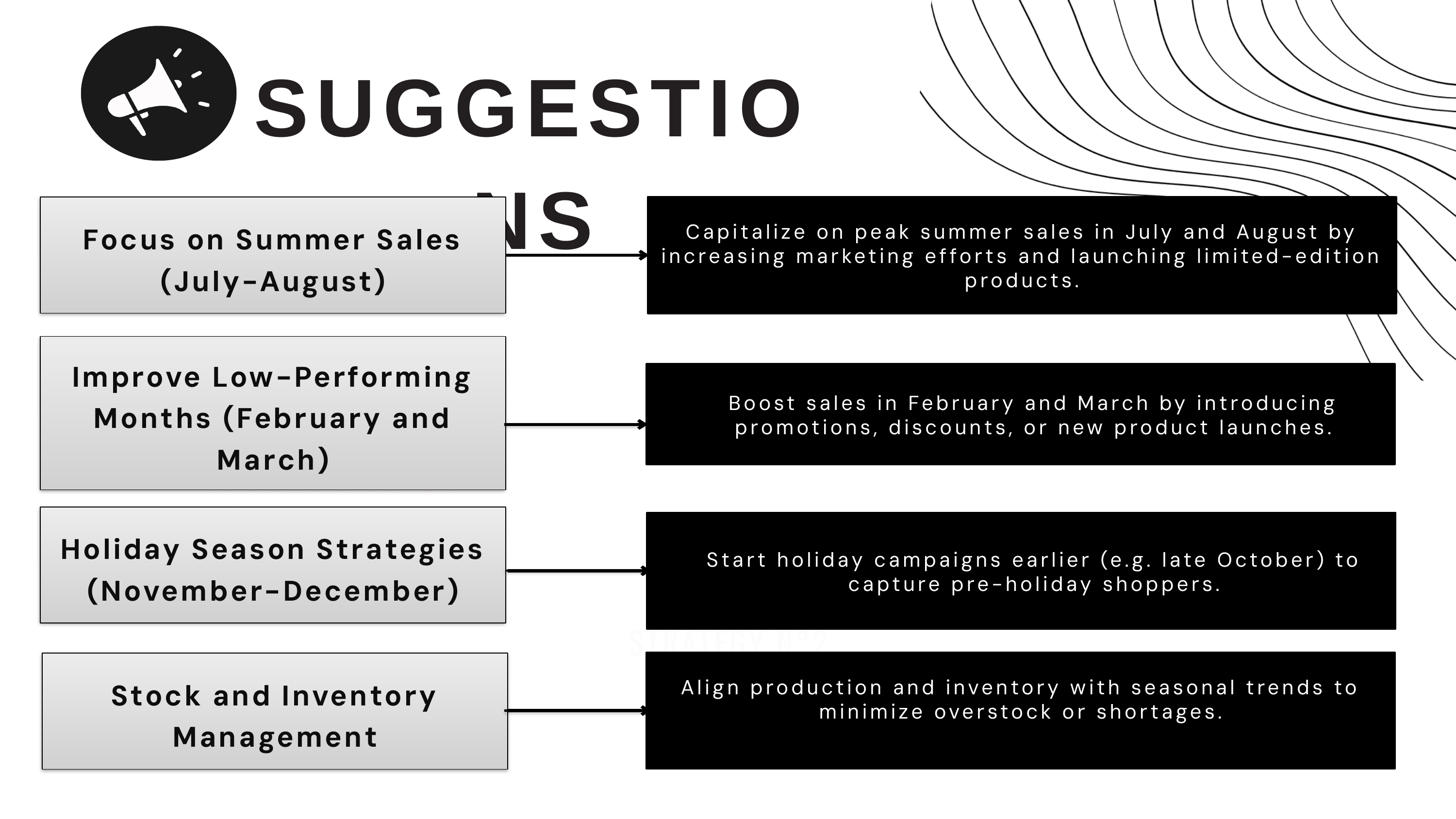

SUGGESTIONS
Focus on Summer Sales (July-August)

Capitalize on peak summer sales in July and August by increasing marketing efforts and launching limited-edition products.

Improve Low-Performing Months (February and March)

Boost sales in February and March by introducing promotions, discounts, or new product launches.

Lorem ipsum dolor sit amet, consectetur adipiscing elit. Duis vulputate nulla at ante rhoncus, vel efficitur felis condimentum. Proin odio odio.
Holiday Season Strategies (November-December)

Start holiday campaigns earlier (e.g. late October) to capture pre-holiday shoppers.

STRATEGY N°2
Align production and inventory with seasonal trends to minimize overstock or shortages.

Stock and Inventory Management